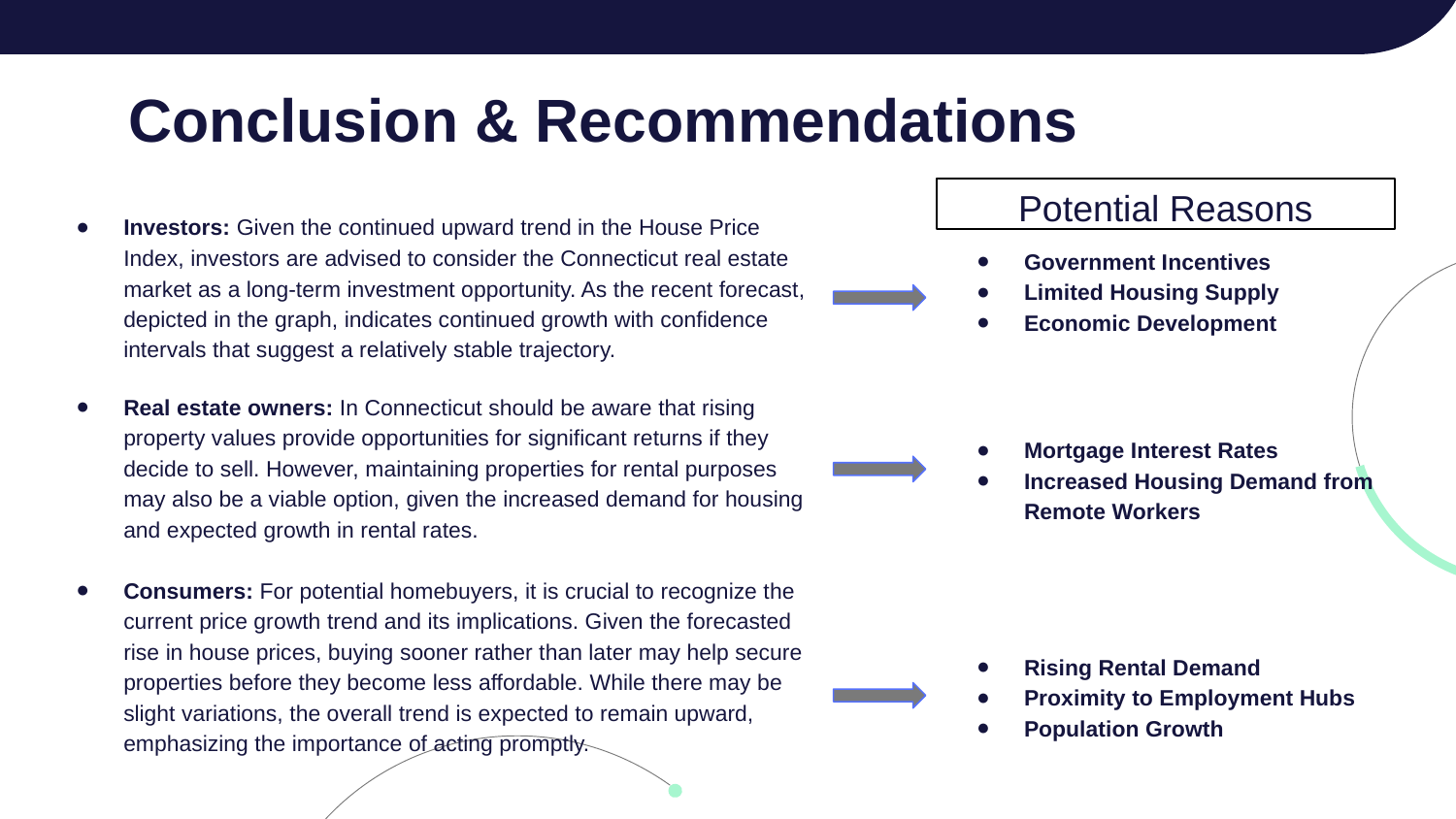

# Conclusion & Recommendations
Potential Reasons
Investors: Given the continued upward trend in the House Price Index, investors are advised to consider the Connecticut real estate market as a long-term investment opportunity. As the recent forecast, depicted in the graph, indicates continued growth with confidence intervals that suggest a relatively stable trajectory.
Real estate owners: In Connecticut should be aware that rising property values provide opportunities for significant returns if they decide to sell. However, maintaining properties for rental purposes may also be a viable option, given the increased demand for housing and expected growth in rental rates.
Consumers: For potential homebuyers, it is crucial to recognize the current price growth trend and its implications. Given the forecasted rise in house prices, buying sooner rather than later may help secure properties before they become less affordable. While there may be slight variations, the overall trend is expected to remain upward, emphasizing the importance of acting promptly.
Government Incentives
Limited Housing Supply
Economic Development

Mortgage Interest Rates
Increased Housing Demand from Remote Workers

Rising Rental Demand
Proximity to Employment Hubs
Population Growth